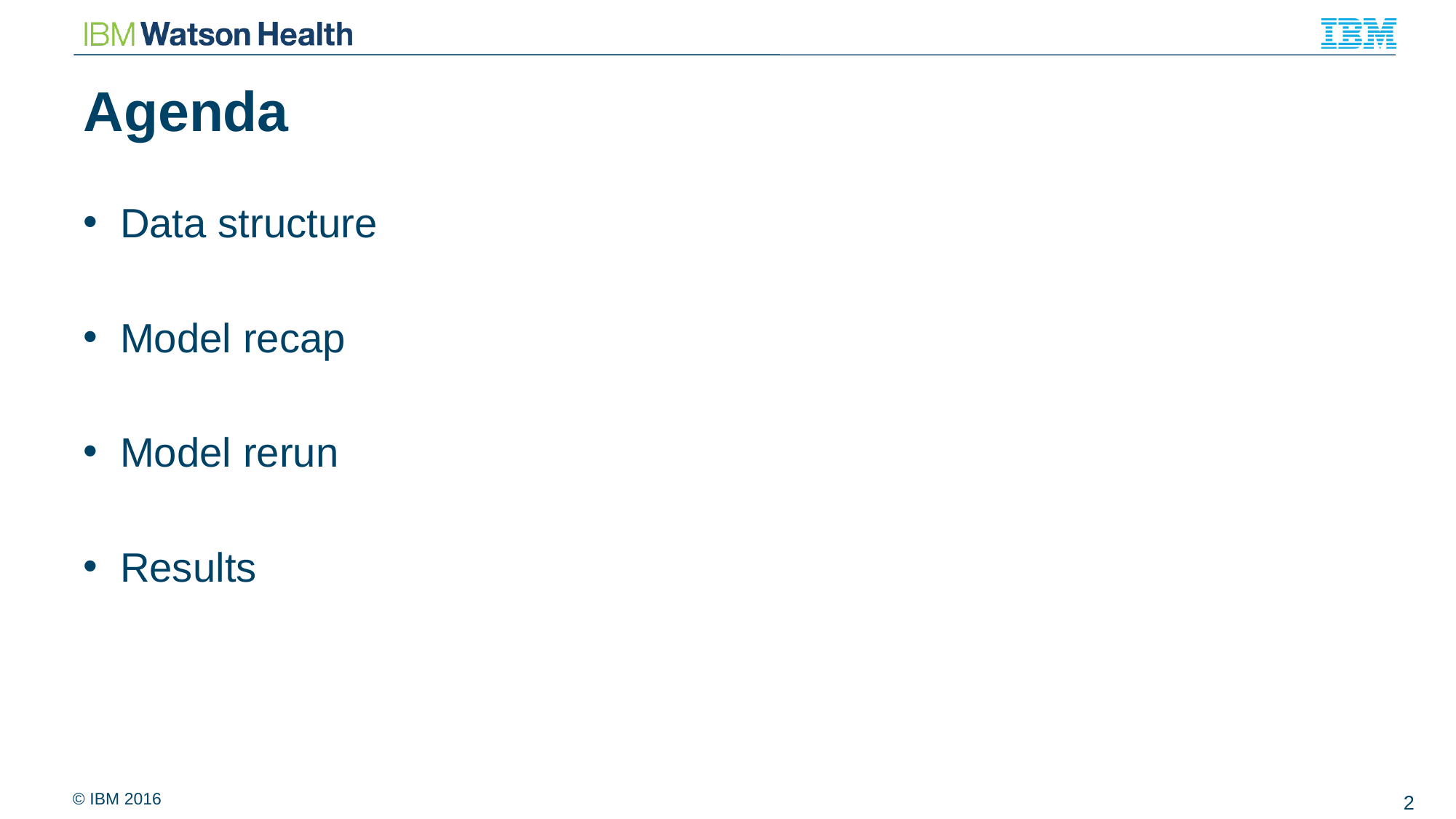

# Agenda
Data structure

Model recap

Model rerun

Results